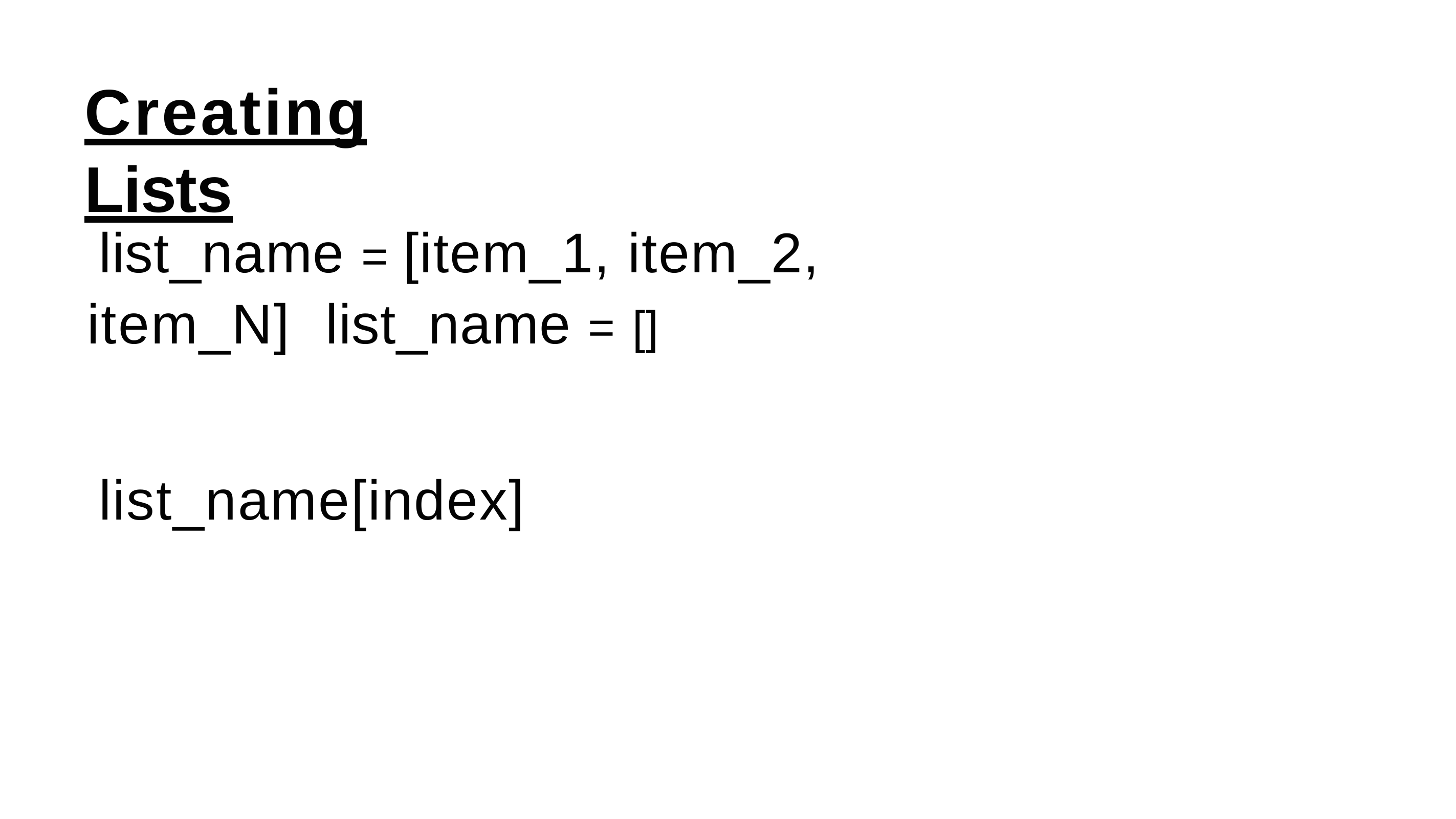

# Creating Lists
list_name = [item_1, item_2, item_N]  list_name = []

list_name[index]